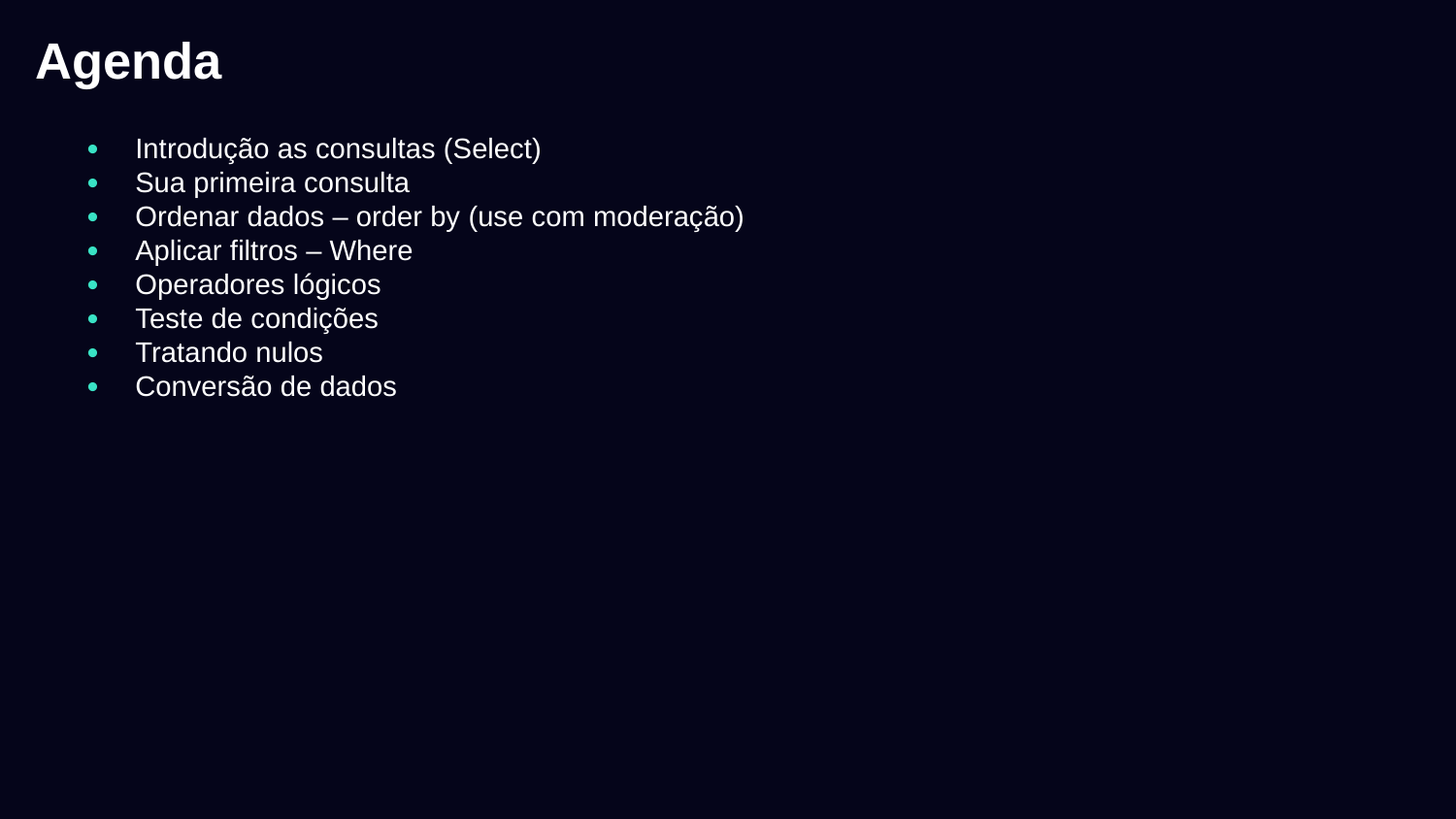

# Agenda
Introdução as consultas (Select)
Sua primeira consulta
Ordenar dados – order by (use com moderação)
Aplicar filtros – Where
Operadores lógicos
Teste de condições
Tratando nulos
Conversão de dados